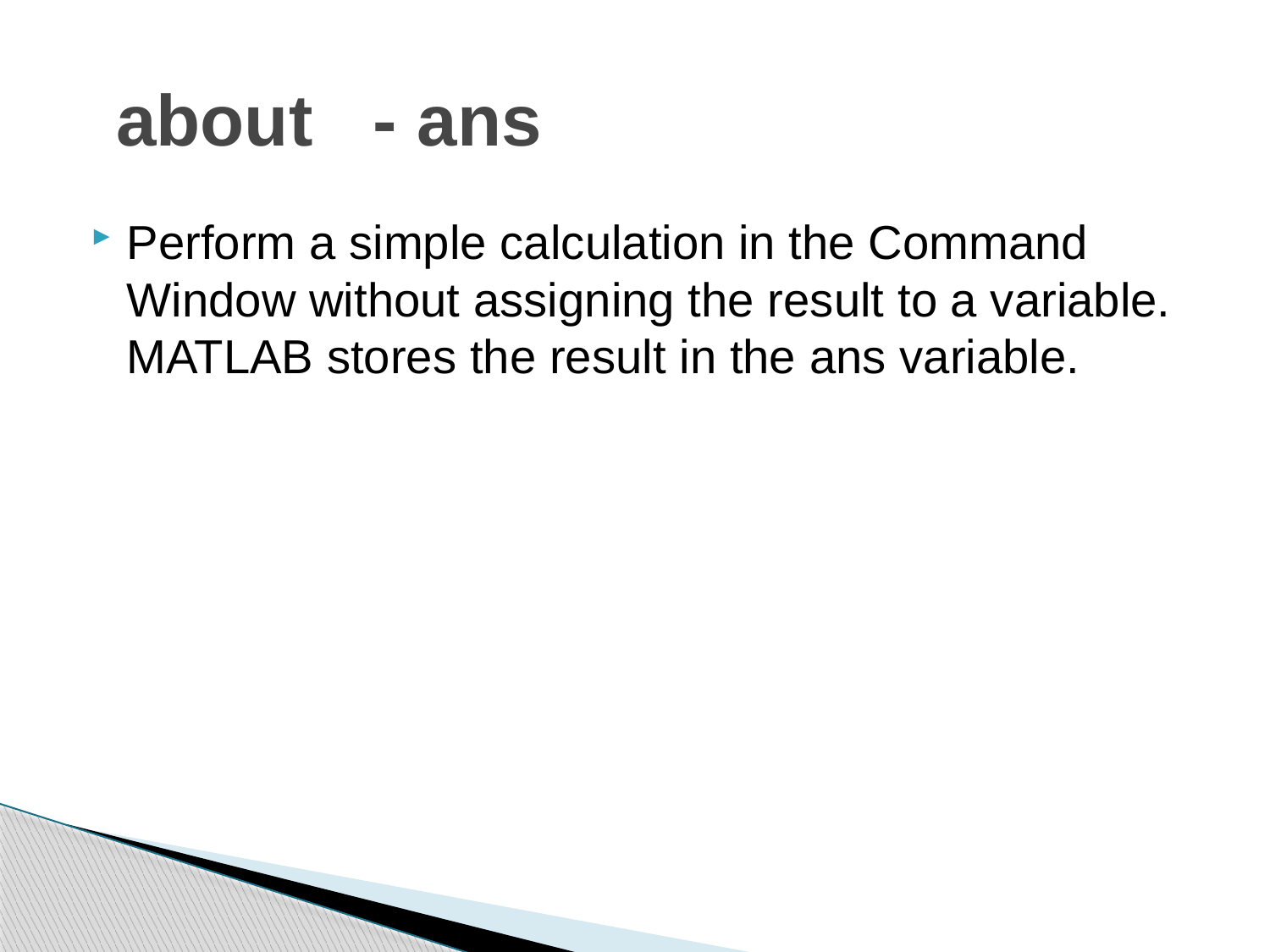

# about   - ans
Perform a simple calculation in the Command Window without assigning the result to a variable. MATLAB stores the result in the ans variable.